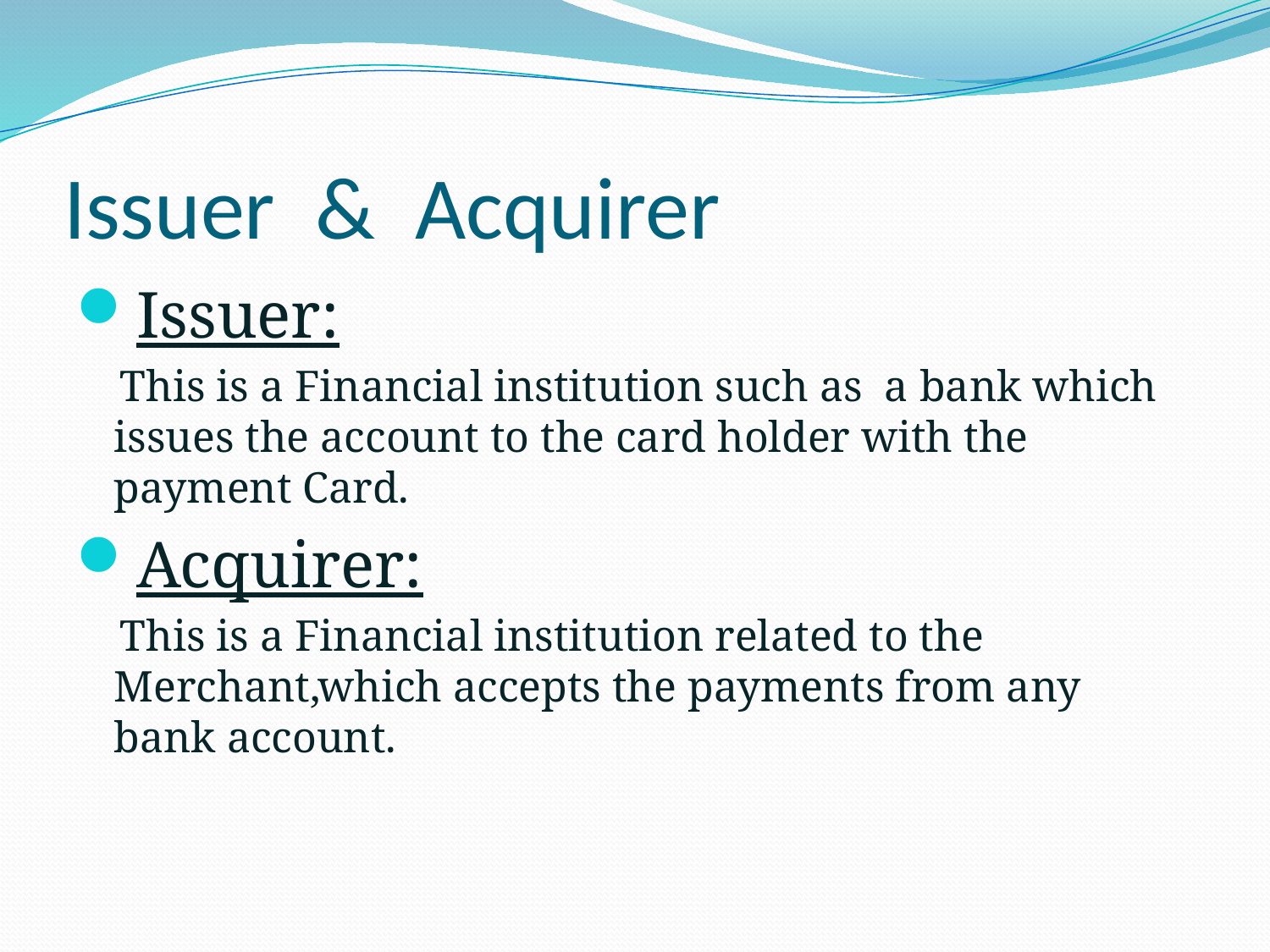

# Issuer  &  Acquirer
Issuer:
    This is a Financial institution such as  a bank which issues the account to the card holder with the payment Card.
Acquirer:
    This is a Financial institution related to the Merchant,which accepts the payments from any bank account.